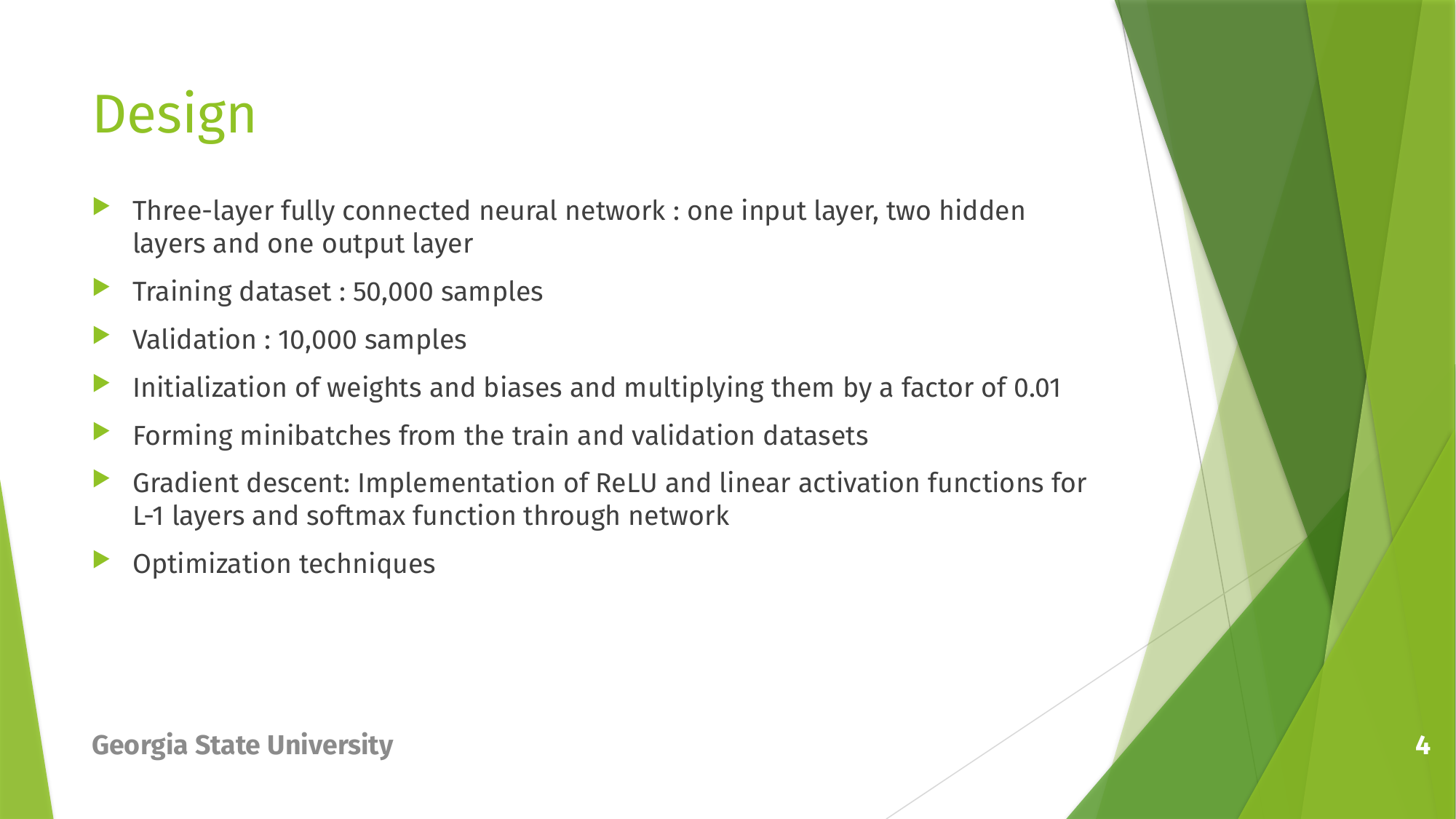

# Design
Three-layer fully connected neural network : one input layer, two hidden layers and one output layer
Training dataset : 50,000 samples
Validation : 10,000 samples
Initialization of weights and biases and multiplying them by a factor of 0.01
Forming minibatches from the train and validation datasets
Gradient descent: Implementation of ReLU and linear activation functions for L-1 layers and softmax function through network
Optimization techniques
Georgia State University
4